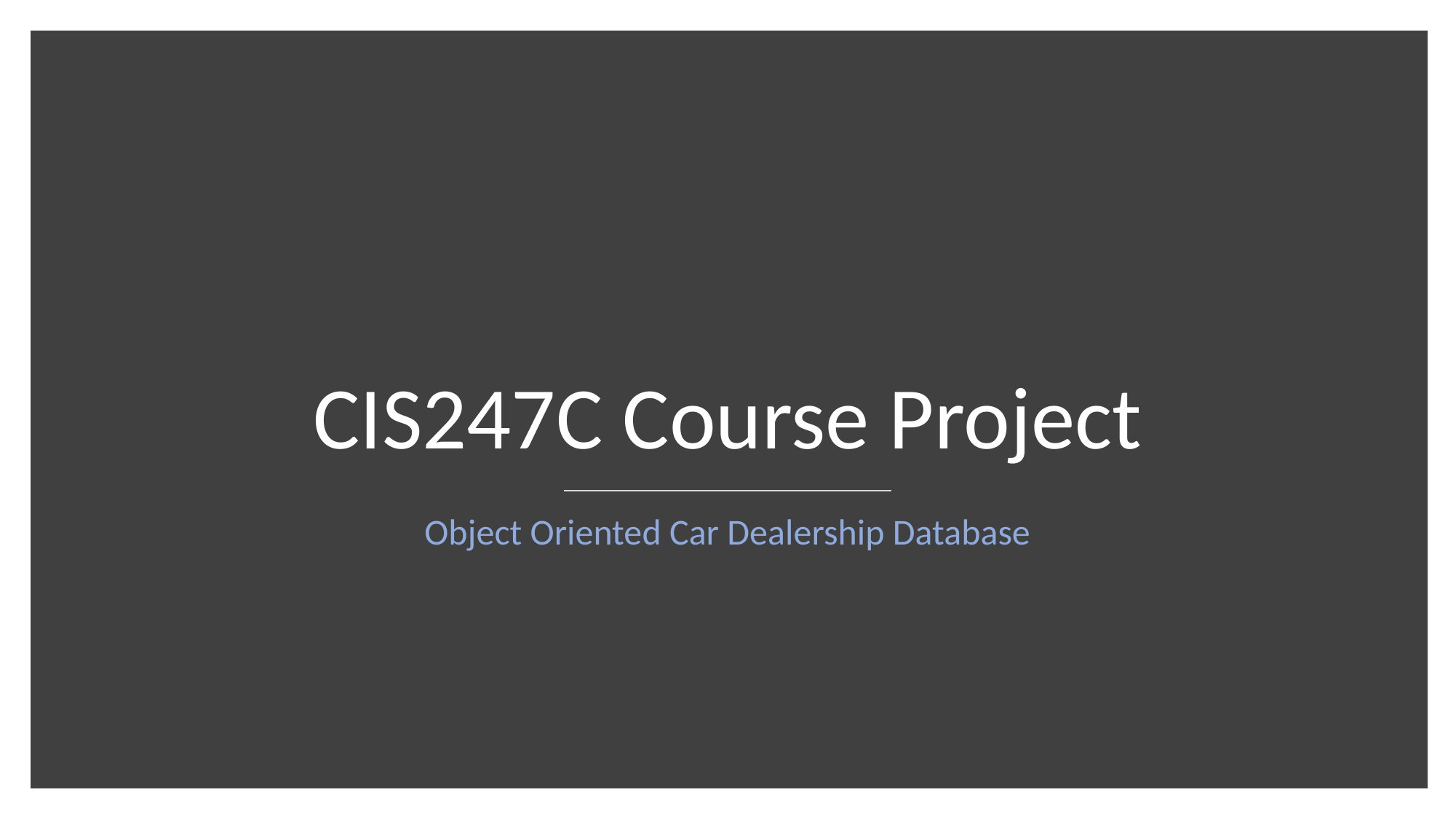

# CIS247C Course Project
Object Oriented Car Dealership Database